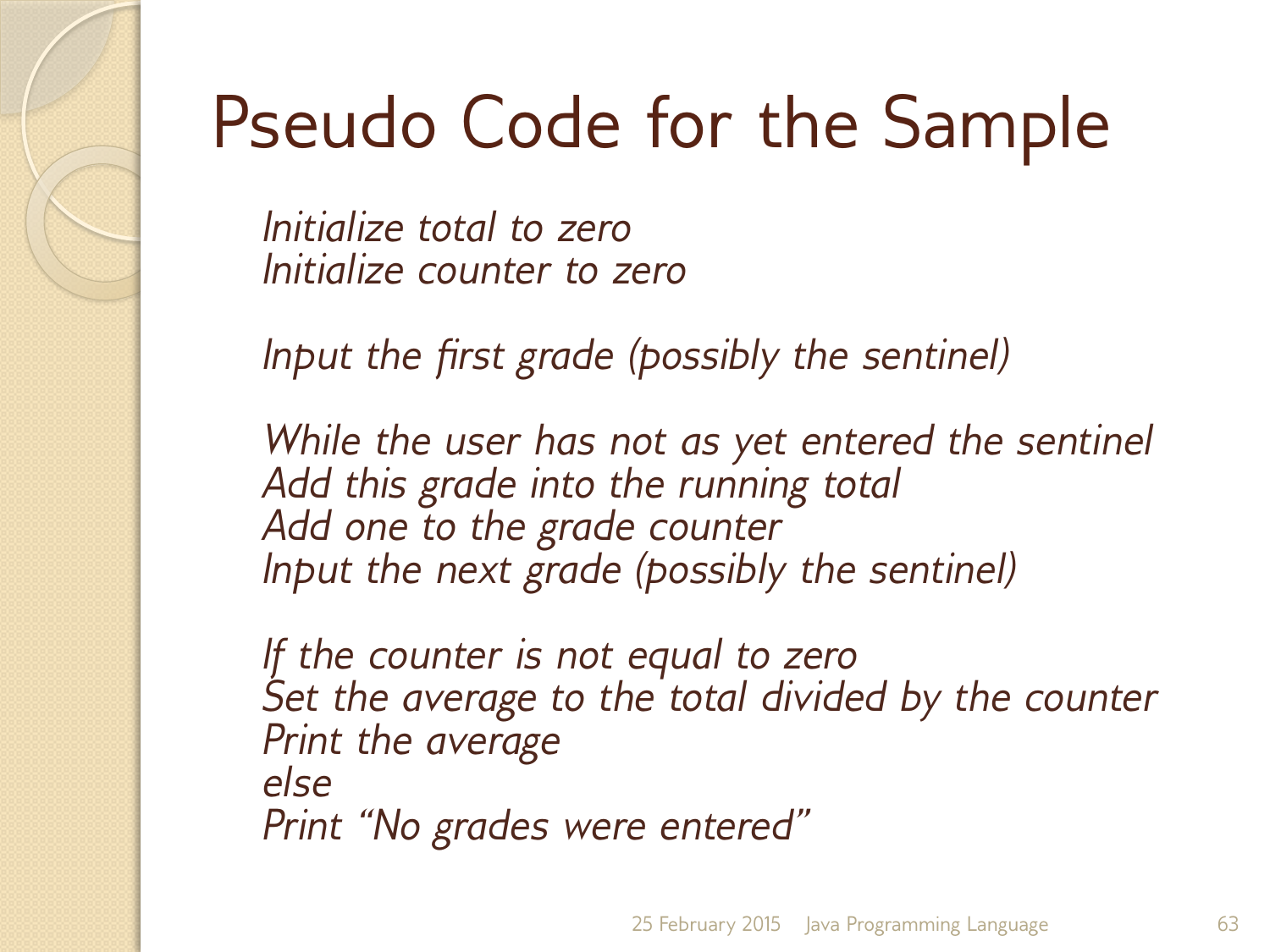

# Pseudo Code for the Sample
	Initialize total to zero
Initialize counter to zero
Input the first grade (possibly the sentinel)
While the user has not as yet entered the sentinel
	Add this grade into the running total
	Add one to the grade counter
	Input the next grade (possibly the sentinel)
If the counter is not equal to zero
	Set the average to the total divided by the counter
	Print the average
else
	Print “No grades were entered”
25 February 2015
Java Programming Language
63